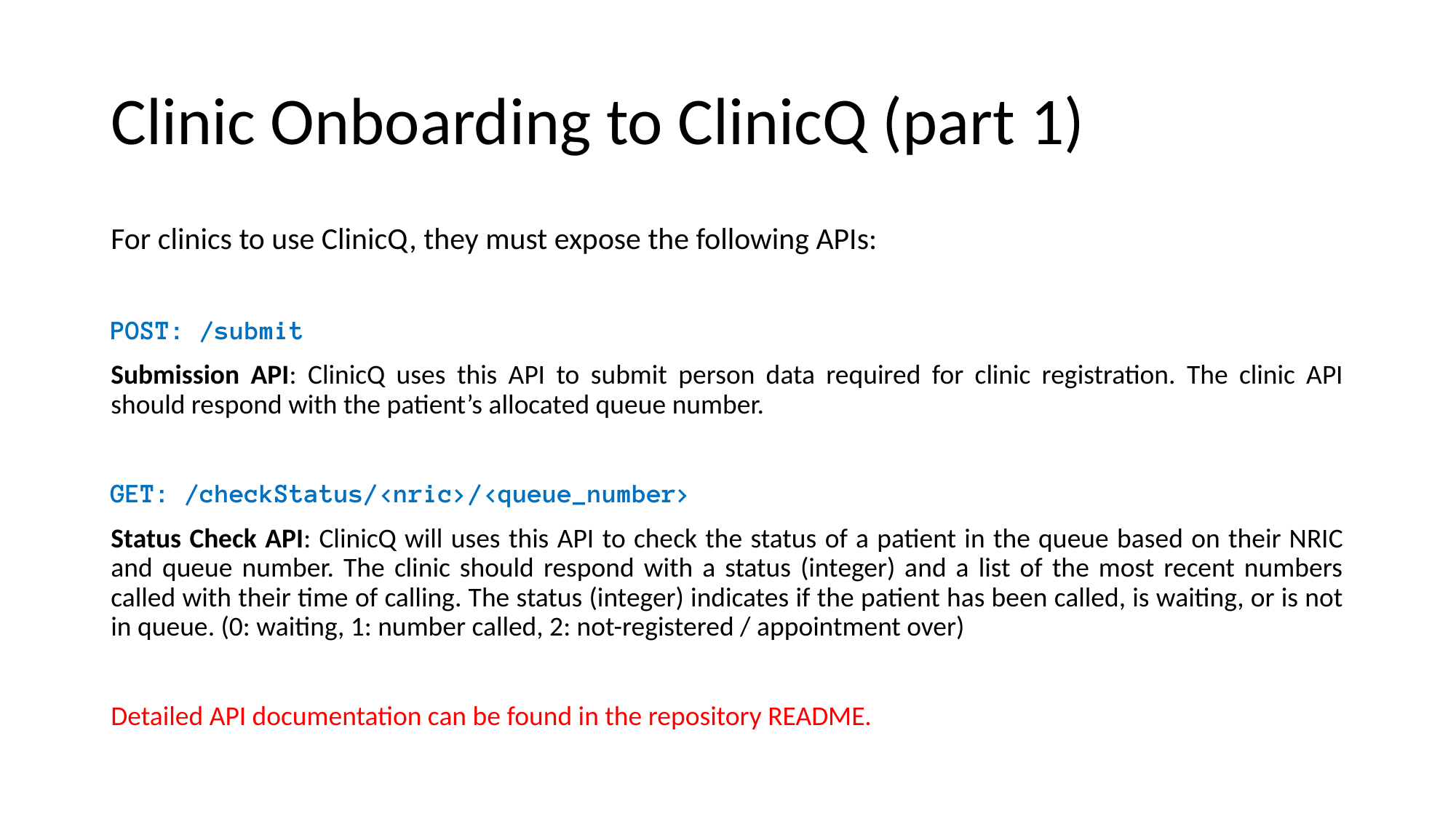

# Clinic Onboarding to ClinicQ (part 1)
For clinics to use ClinicQ, they must expose the following APIs:

POST: /submit
Submission API: ClinicQ uses this API to submit person data required for clinic registration. The clinic API should respond with the patient’s allocated queue number.

GET: /checkStatus/<nric>/<queue_number>
Status Check API: ClinicQ will uses this API to check the status of a patient in the queue based on their NRIC and queue number. The clinic should respond with a status (integer) and a list of the most recent numbers called with their time of calling. The status (integer) indicates if the patient has been called, is waiting, or is not in queue. (0: waiting, 1: number called, 2: not-registered / appointment over)

Detailed API documentation can be found in the repository README.